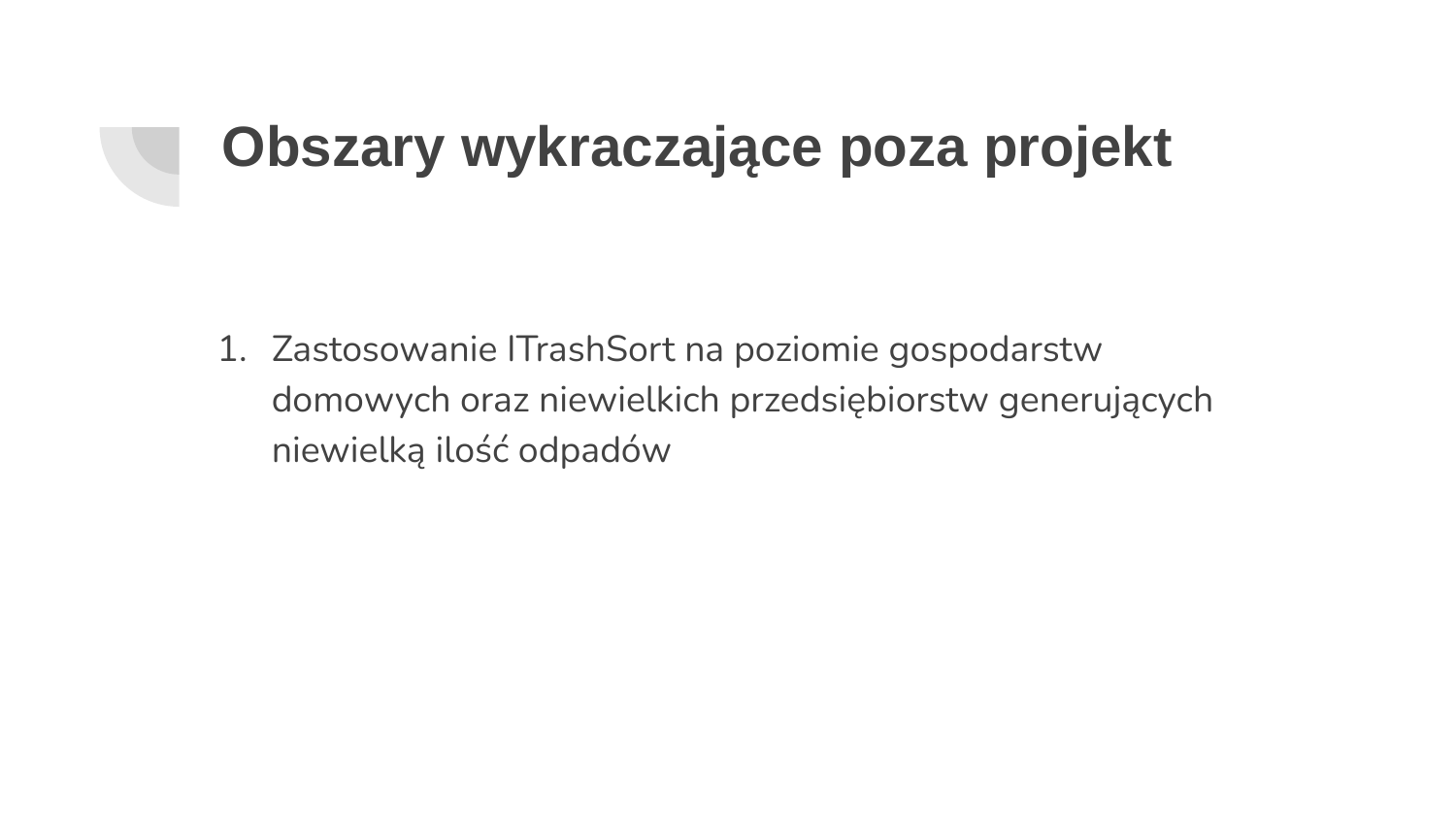

# Obszary wykraczające poza projekt
Zastosowanie ITrashSort na poziomie gospodarstw domowych oraz niewielkich przedsiębiorstw generujących niewielką ilość odpadów